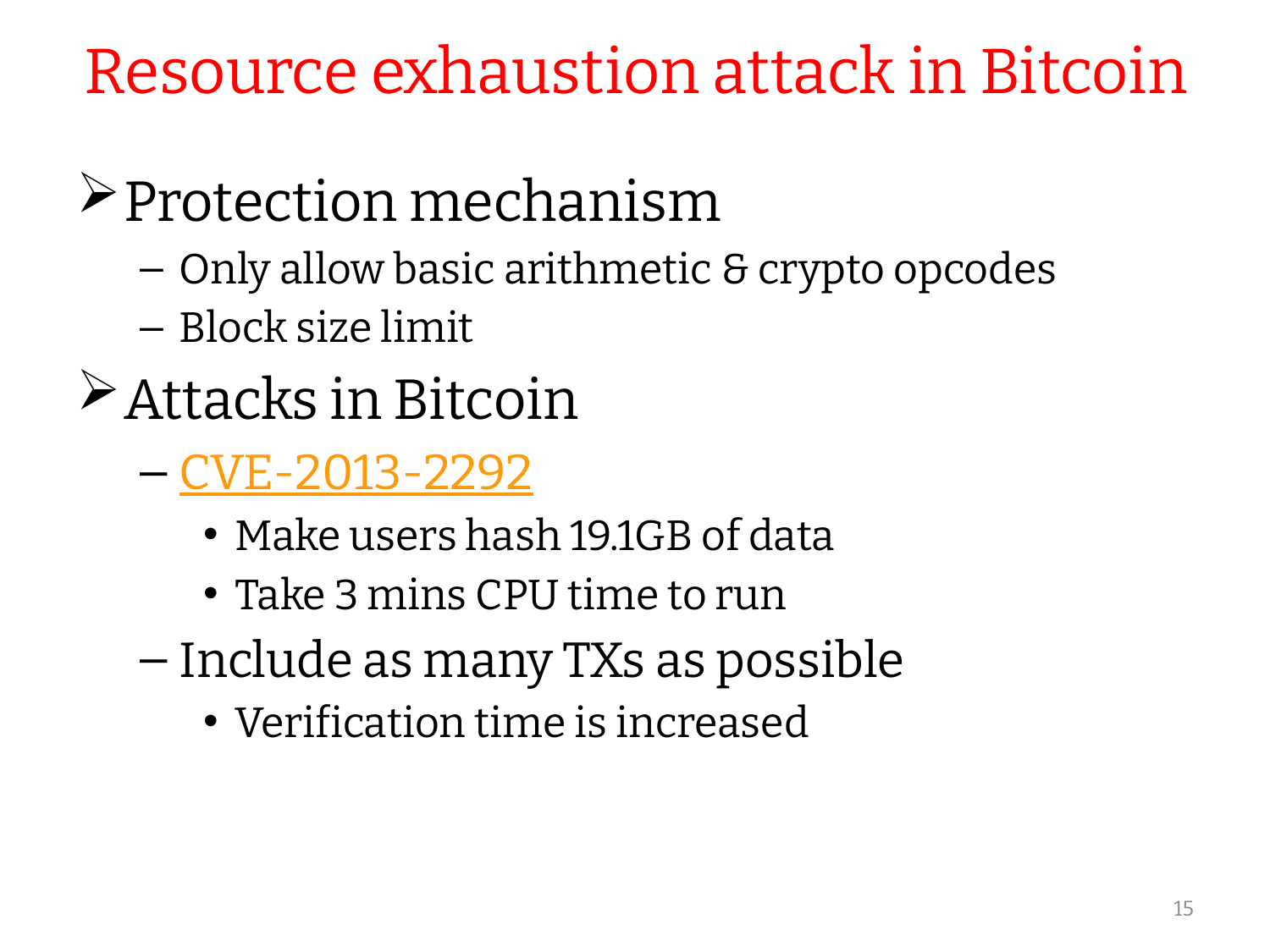

# Resource exhaustion attack in Bitcoin
Protection mechanism
Only allow basic arithmetic & crypto opcodes
Block size limit
Attacks in Bitcoin
CVE-2013-2292
Make users hash 19.1GB of data
Take 3 mins CPU time to run
Include as many TXs as possible
Verification time is increased

15